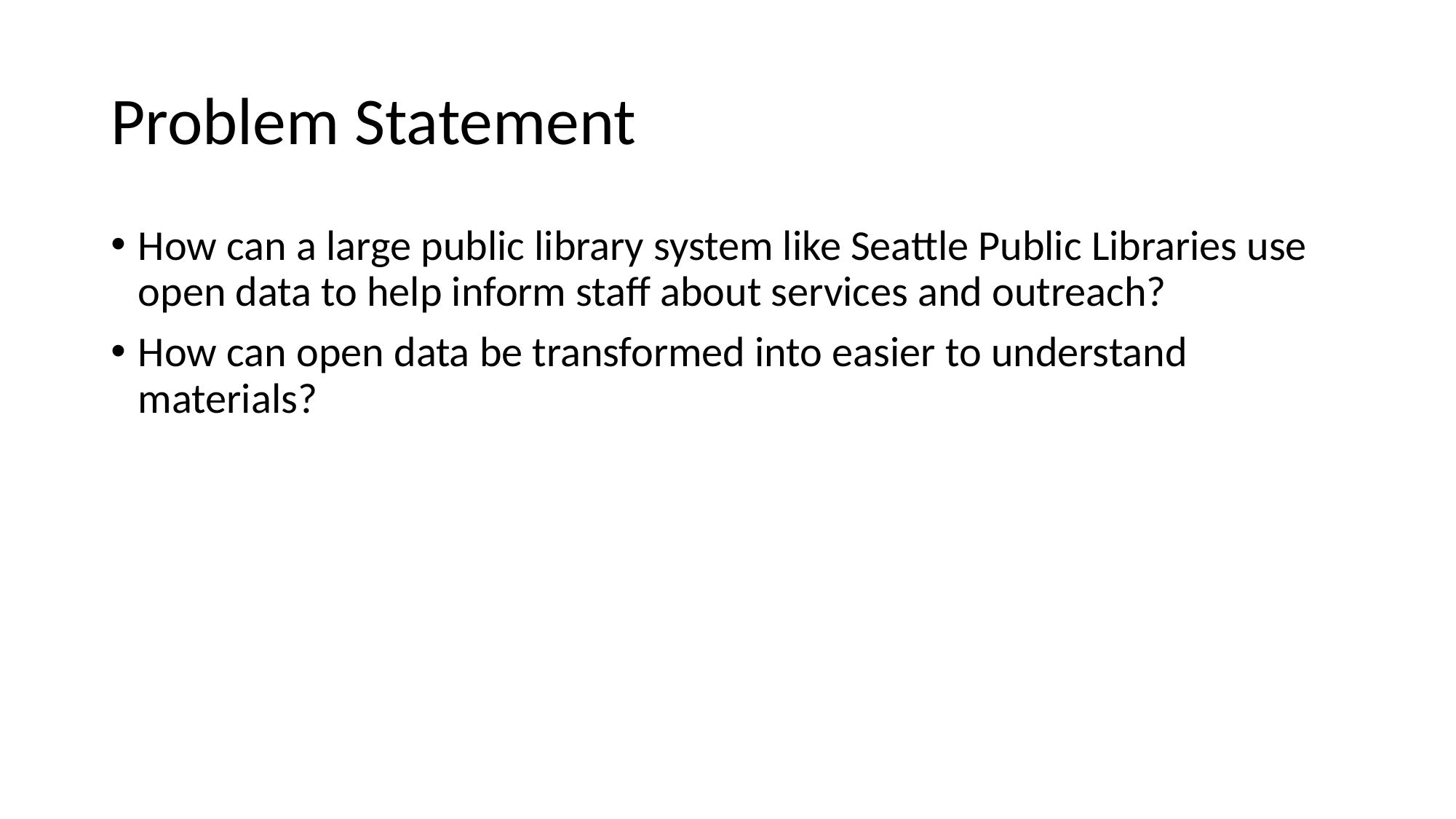

# Problem Statement
How can a large public library system like Seattle Public Libraries use open data to help inform staff about services and outreach?
How can open data be transformed into easier to understand materials?